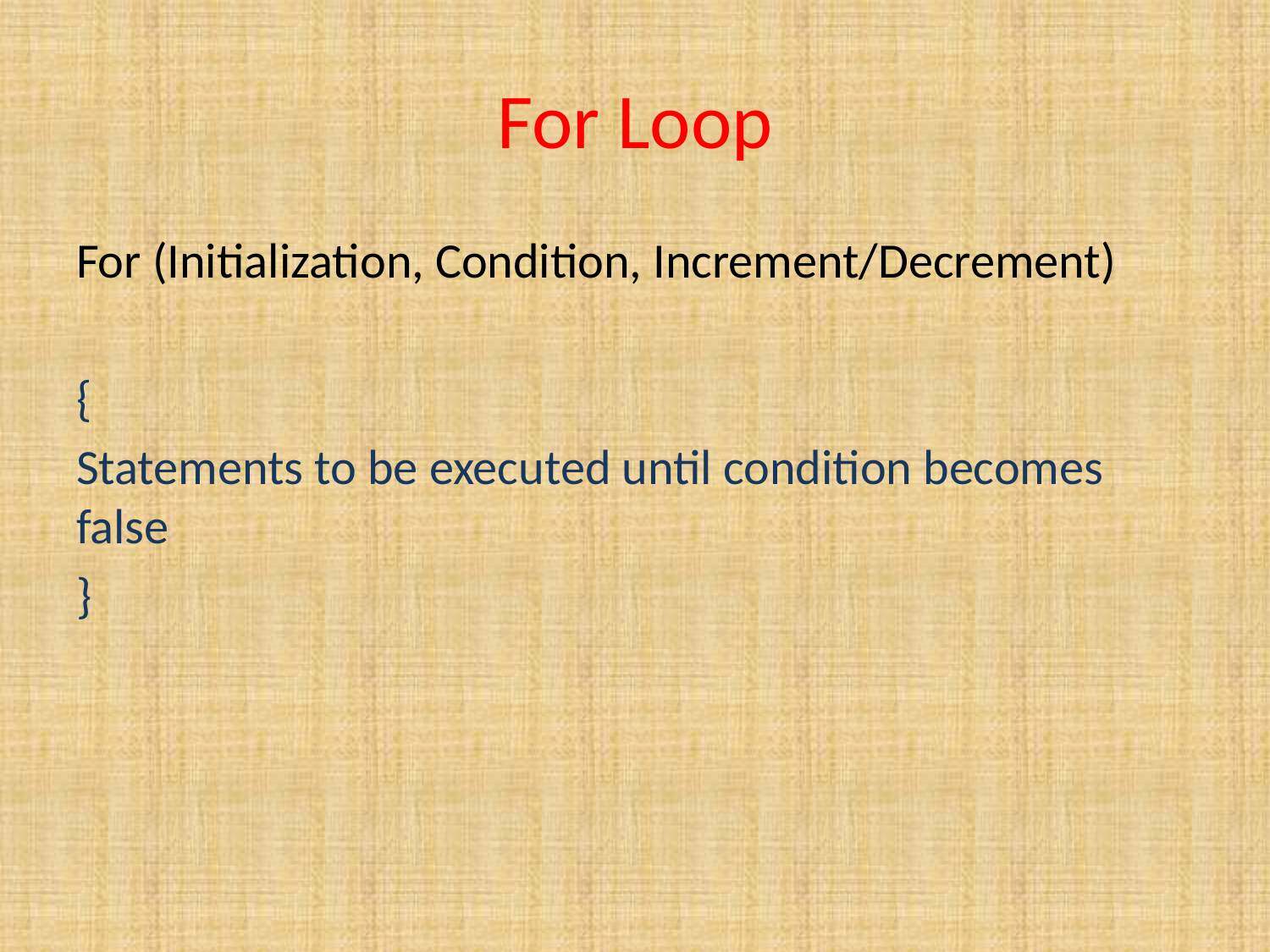

# For Loop
For (Initialization, Condition, Increment/Decrement)

{
Statements to be executed until condition becomes false
}